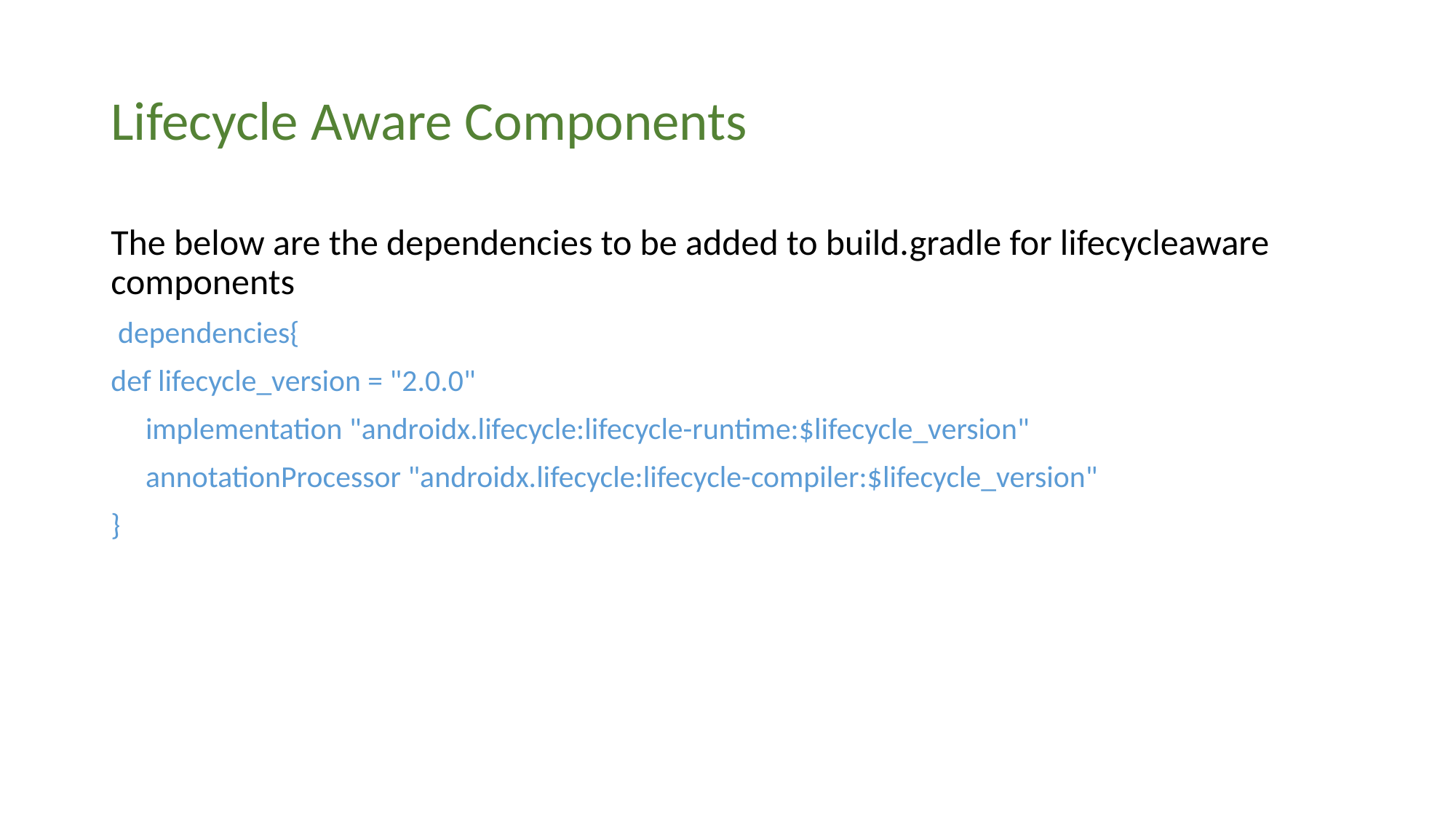

# Lifecycle Aware Components
The below are the dependencies to be added to build.gradle for lifecycleaware components
 dependencies{
def lifecycle_version = "2.0.0"
     implementation "androidx.lifecycle:lifecycle-runtime:$lifecycle_version"
     annotationProcessor "androidx.lifecycle:lifecycle-compiler:$lifecycle_version"
}